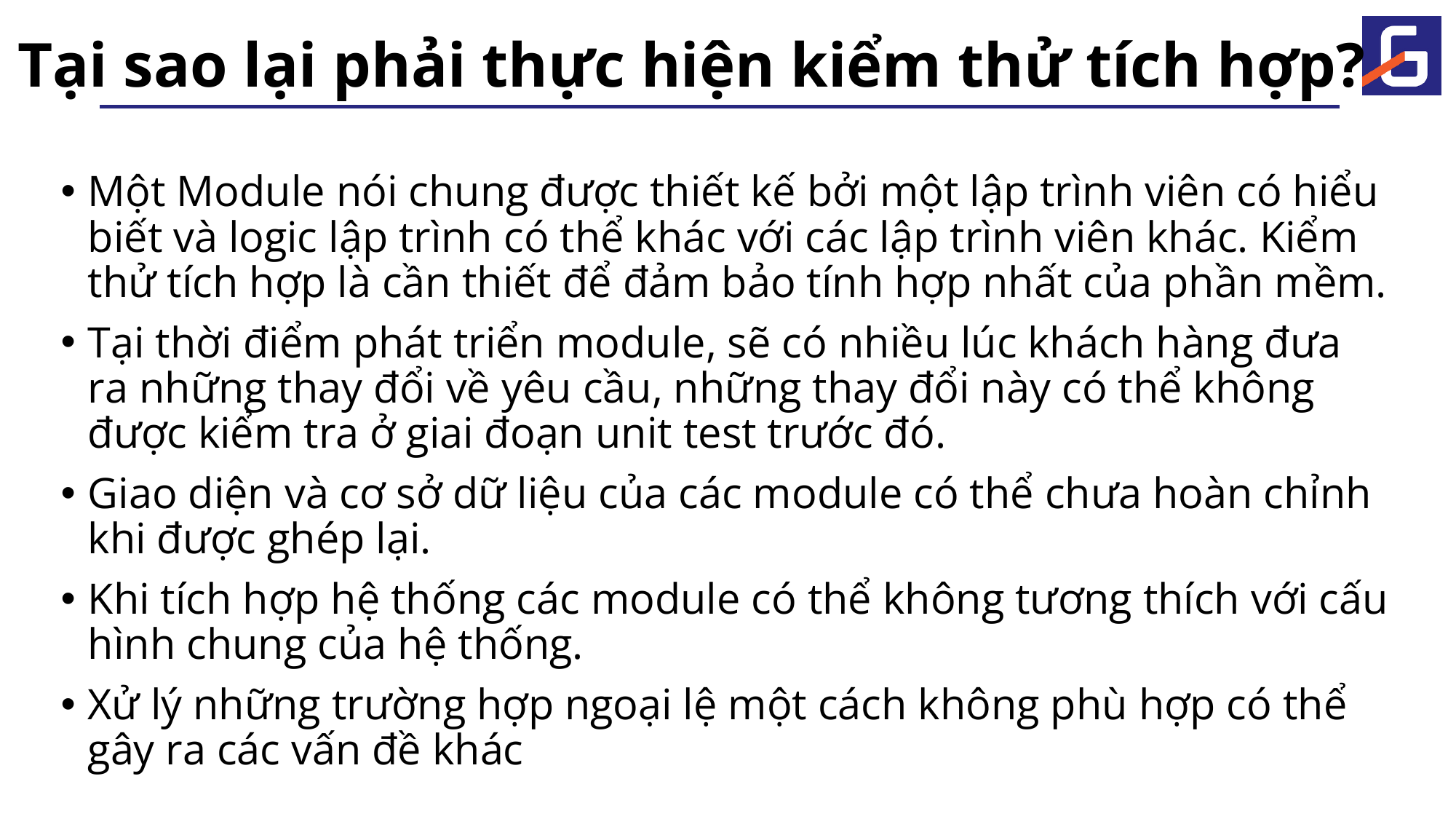

# Tại sao lại phải thực hiện kiểm thử tích hợp?
Một Module nói chung được thiết kế bởi một lập trình viên có hiểu biết và logic lập trình có thể khác với các lập trình viên khác. Kiểm thử tích hợp là cần thiết để đảm bảo tính hợp nhất của phần mềm.
Tại thời điểm phát triển module, sẽ có nhiều lúc khách hàng đưa ra những thay đổi về yêu cầu, những thay đổi này có thể không được kiểm tra ở giai đoạn unit test trước đó.
Giao diện và cơ sở dữ liệu của các module có thể chưa hoàn chỉnh khi được ghép lại.
Khi tích hợp hệ thống các module có thể không tương thích với cấu hình chung của hệ thống.
Xử lý những trường hợp ngoại lệ một cách không phù hợp có thể gây ra các vấn đề khác